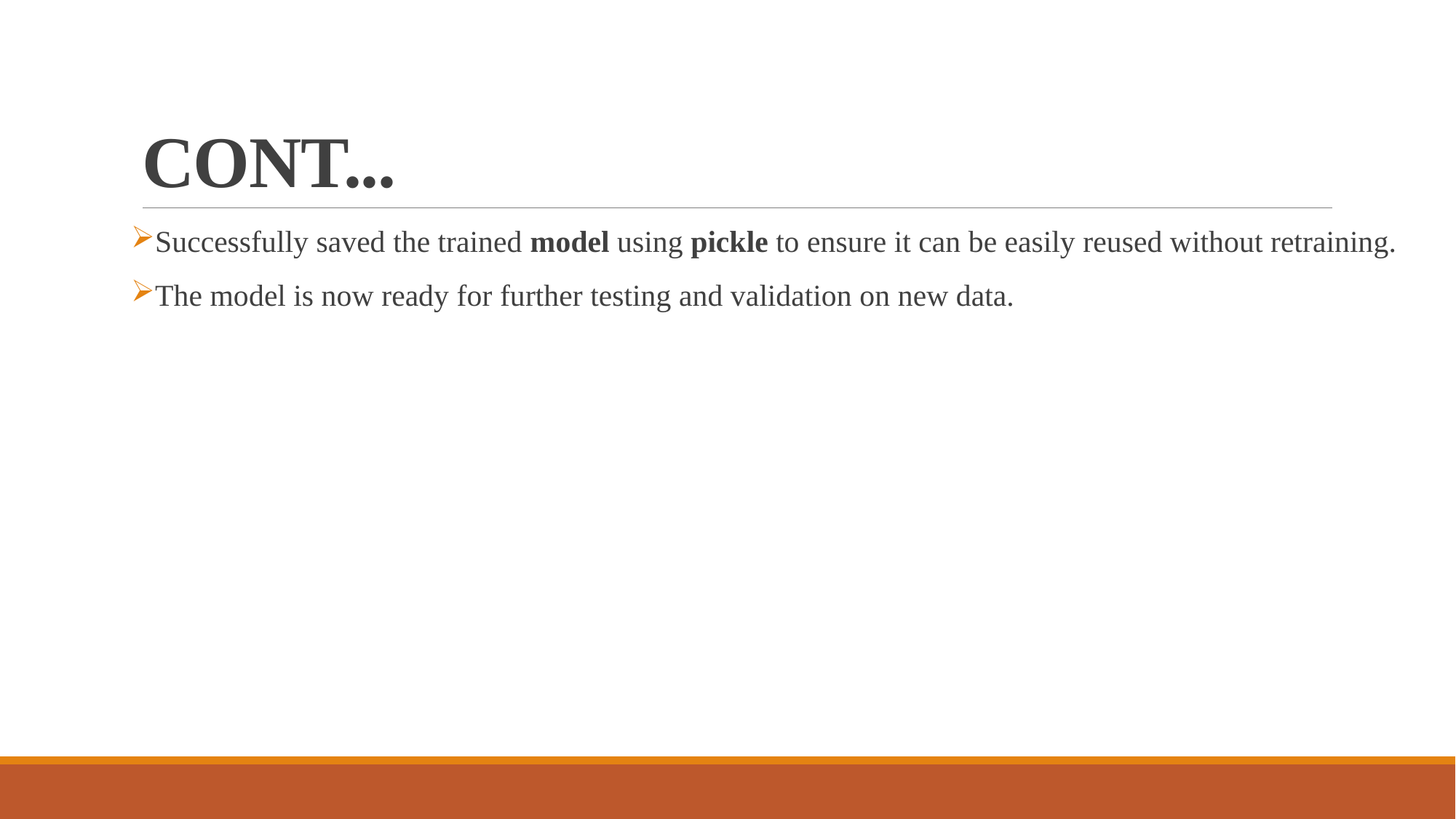

# CONT...
Successfully saved the trained model using pickle to ensure it can be easily reused without retraining.
The model is now ready for further testing and validation on new data.